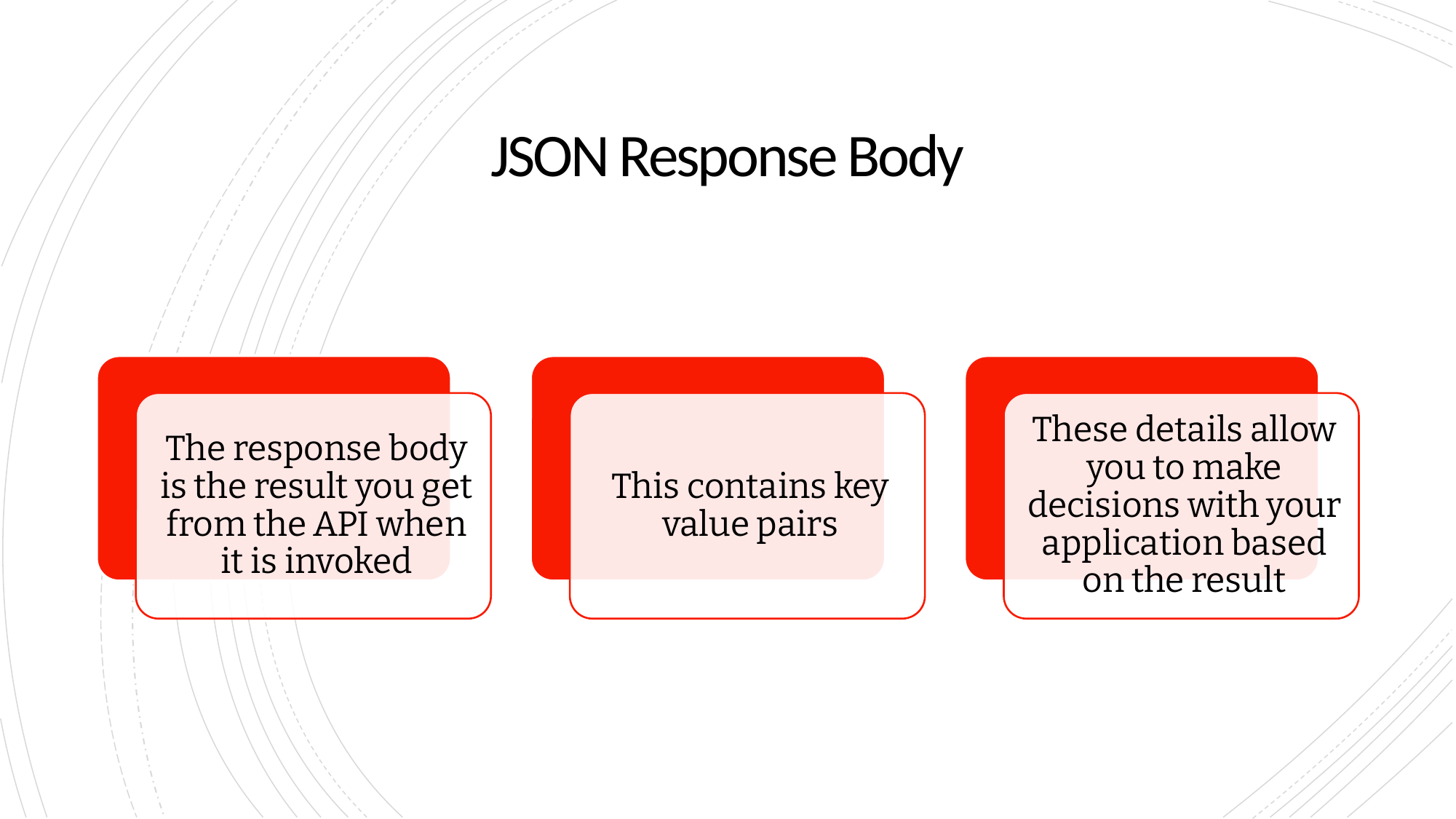

# JSON Response Body
The response body is the result you get from the API when it is invoked
This contains key value pairs
These details allow you to make decisions with your application based on the result